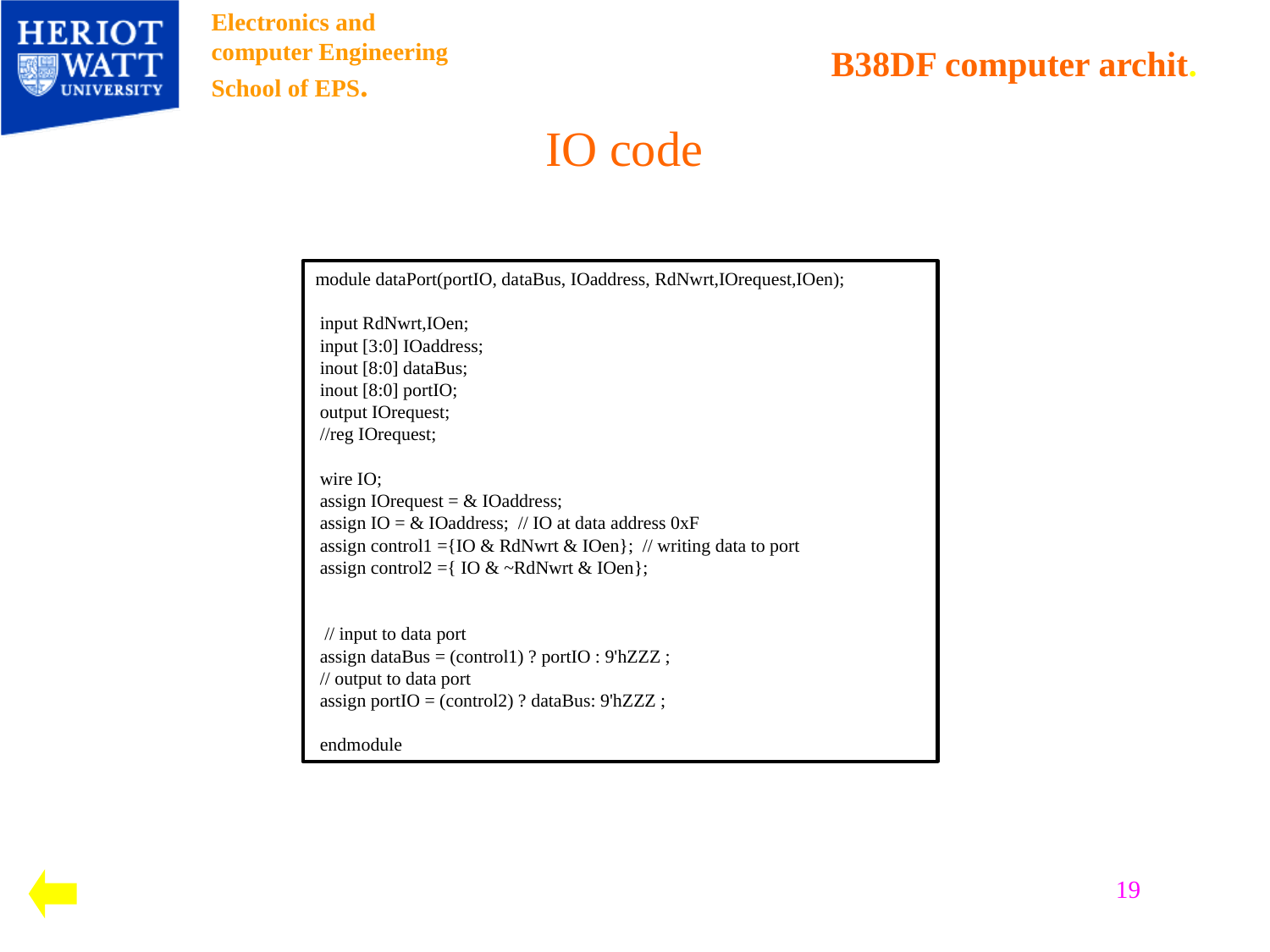

# IO code
module dataPort(portIO, dataBus, IOaddress, RdNwrt,IOrequest,IOen);

 input RdNwrt,IOen;
 input [3:0] IOaddress;
 inout [8:0] dataBus;
 inout [8:0] portIO;
 output IOrequest;
 //reg IOrequest;

 wire IO;
 assign IOrequest = & IOaddress;
 assign IO = & IOaddress;  // IO at data address 0xF
 assign control1 ={IO & RdNwrt & IOen};  // writing data to port
 assign control2 ={ IO & ~RdNwrt & IOen};

  // input to data port
 assign dataBus = (control1) ? portIO : 9'hZZZ ;
 // output to data port
 assign portIO = (control2) ? dataBus: 9'hZZZ ;

 endmodule
19